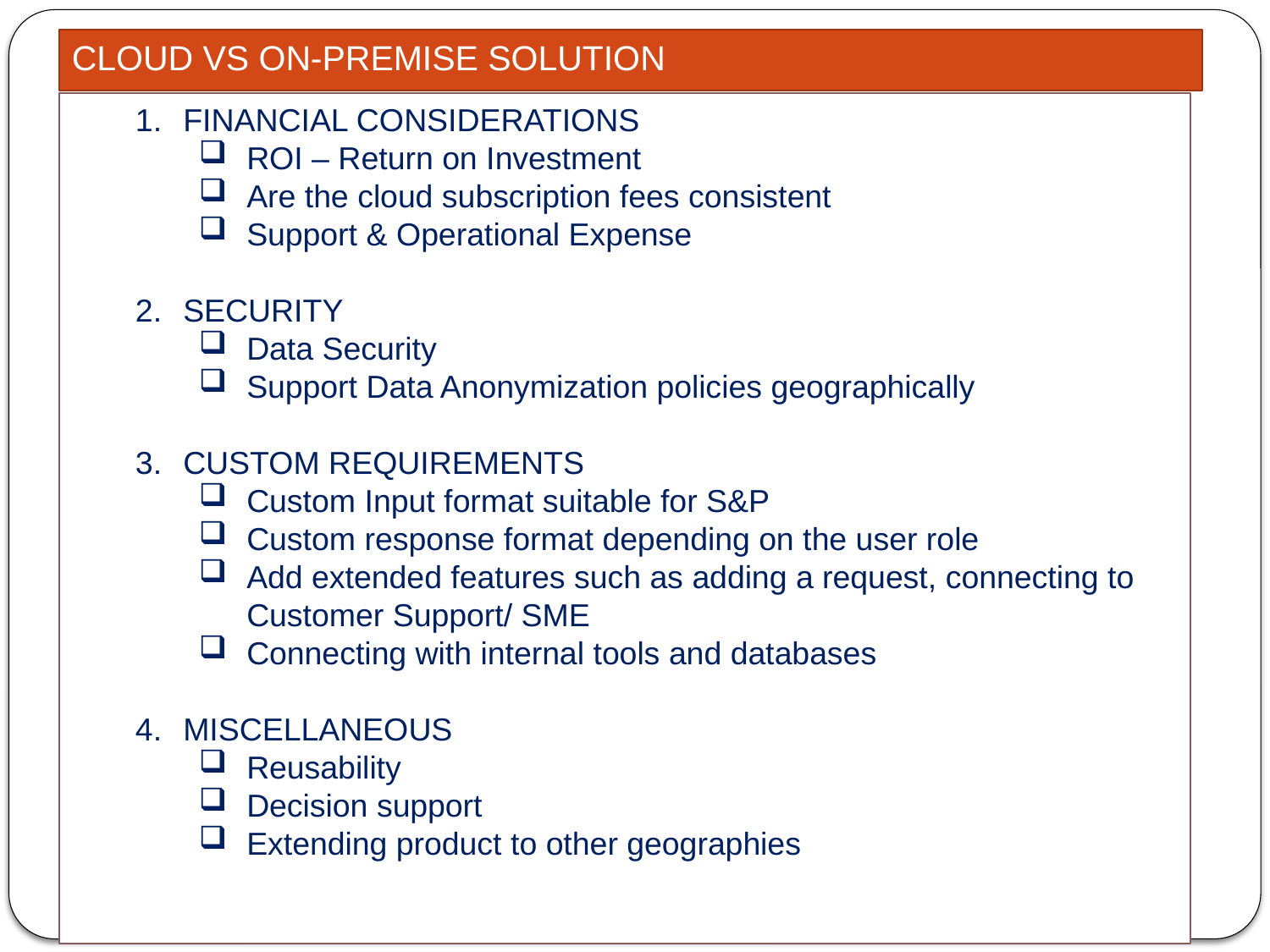

# CLOUD VS ON-PREMISE SOLUTION
FINANCIAL CONSIDERATIONS
ROI – Return on Investment
Are the cloud subscription fees consistent
Support & Operational Expense

SECURITY
Data Security
Support Data Anonymization policies geographically

CUSTOM REQUIREMENTS
Custom Input format suitable for S&P
Custom response format depending on the user role
Add extended features such as adding a request, connecting to Customer Support/ SME
Connecting with internal tools and databases

MISCELLANEOUS
Reusability
Decision support
Extending product to other geographies